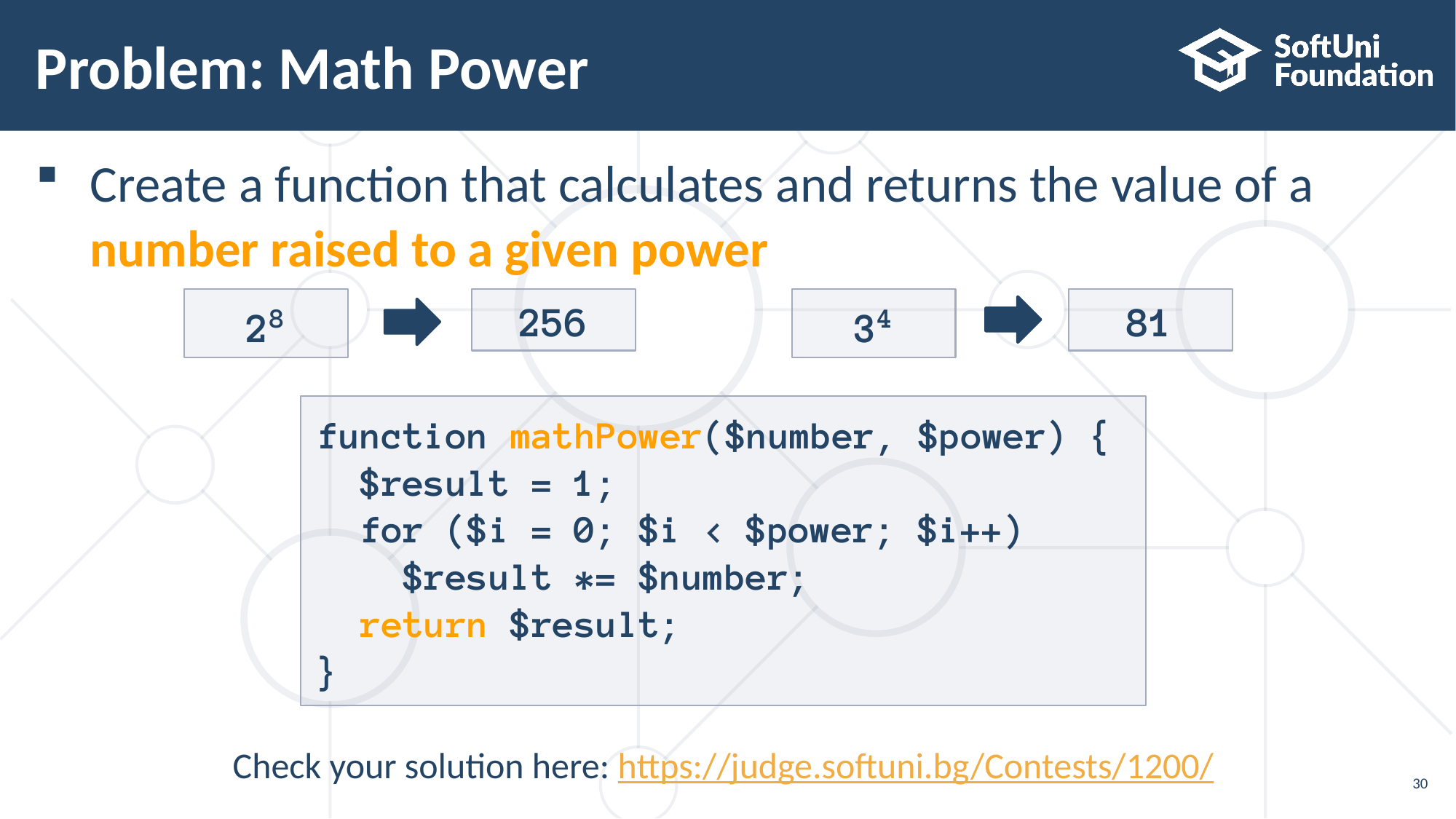

# Problem: Math Power
Create a function that calculates and returns the value of a number raised to a given power
28
256
34
81

function mathPower($number, $power) {
  $result = 1;
  for ($i = 0; $i < $power; $i++)
    $result *= $number;
  return $result;
}
Check your solution here: https://judge.softuni.bg/Contests/1200/
30